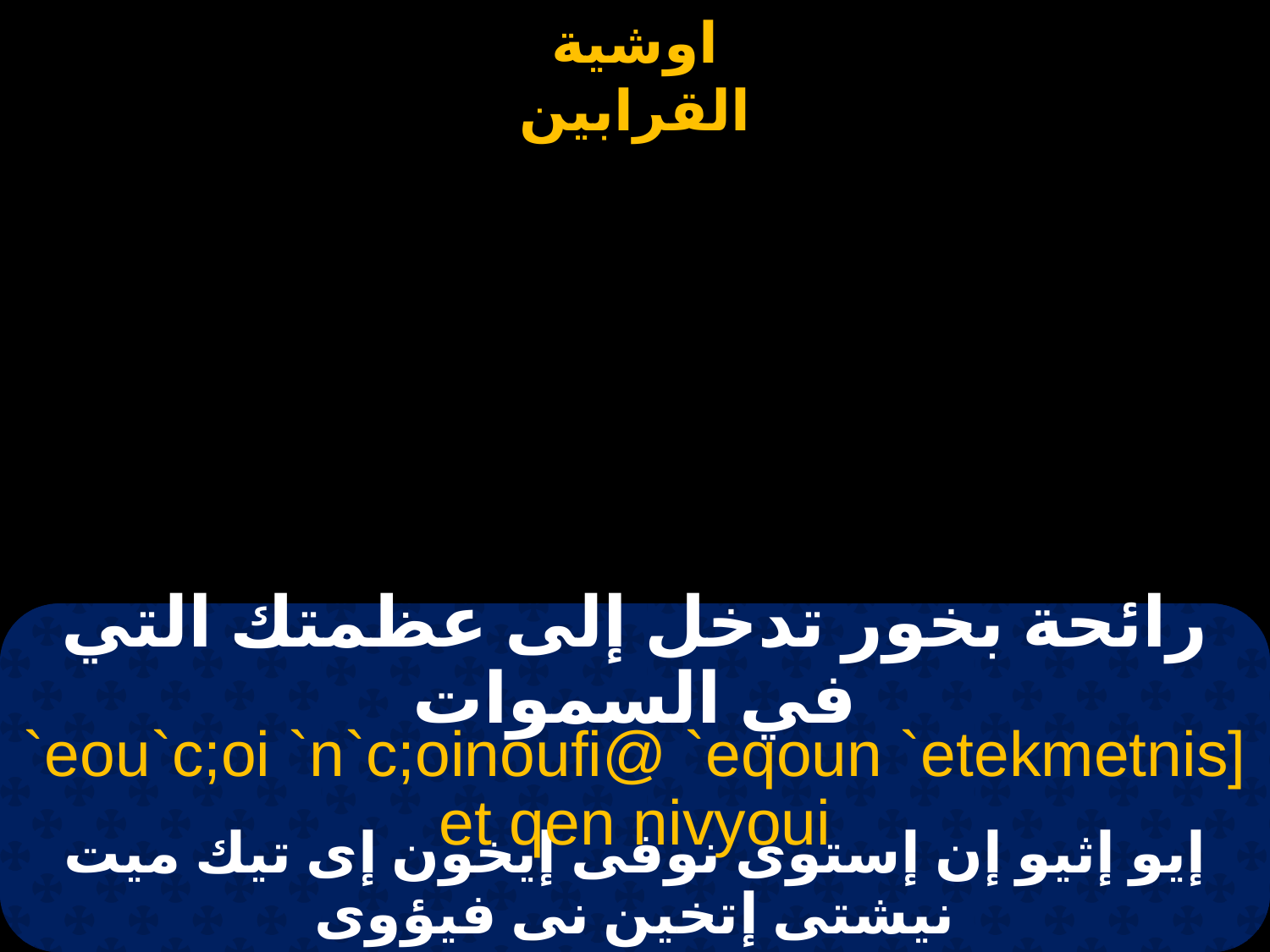

# رائحة بخور تدخل إلى عظمتك التي في السموات
`eou`c;oi `n`c;oinoufi@ `eqoun `etekmetnis] et qen nivyoui
إيو إثيو إن إستوى نوفى إيخون إى تيك ميت نيشتى إتخين نى فيؤوى